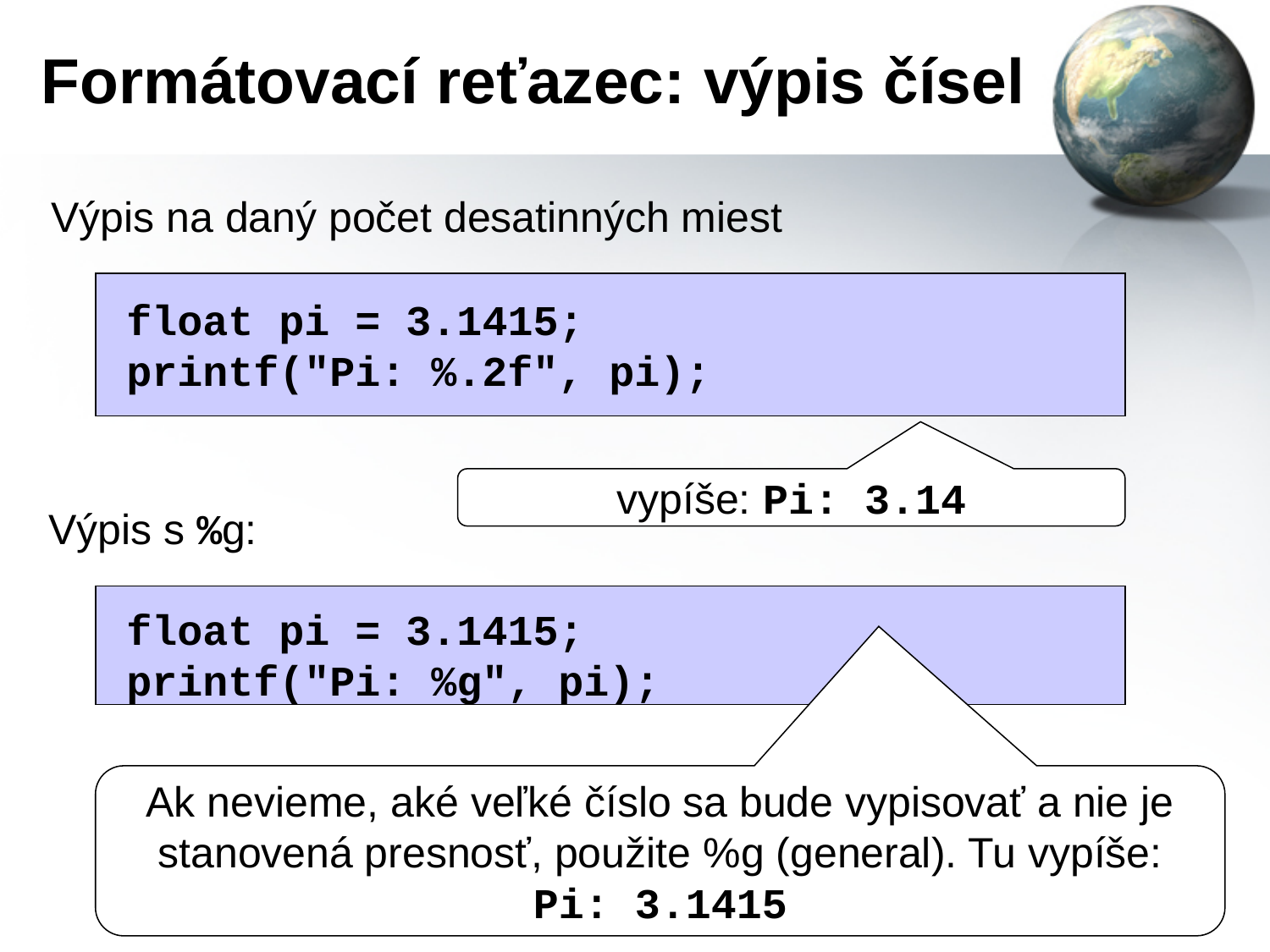

# Formátovací reťazec: výpis čísel
Výpis na daný počet desatinných miest

float pi = 3.1415;
printf("Pi: %.2f", pi);
vypíše: Pi: 3.14
Výpis s %g:

float pi = 3.1415;
printf("Pi: %g", pi);
Ak nevieme, aké veľké číslo sa bude vypisovať a nie je stanovená presnosť, použite %g (general). Tu vypíše: Pi: 3.1415